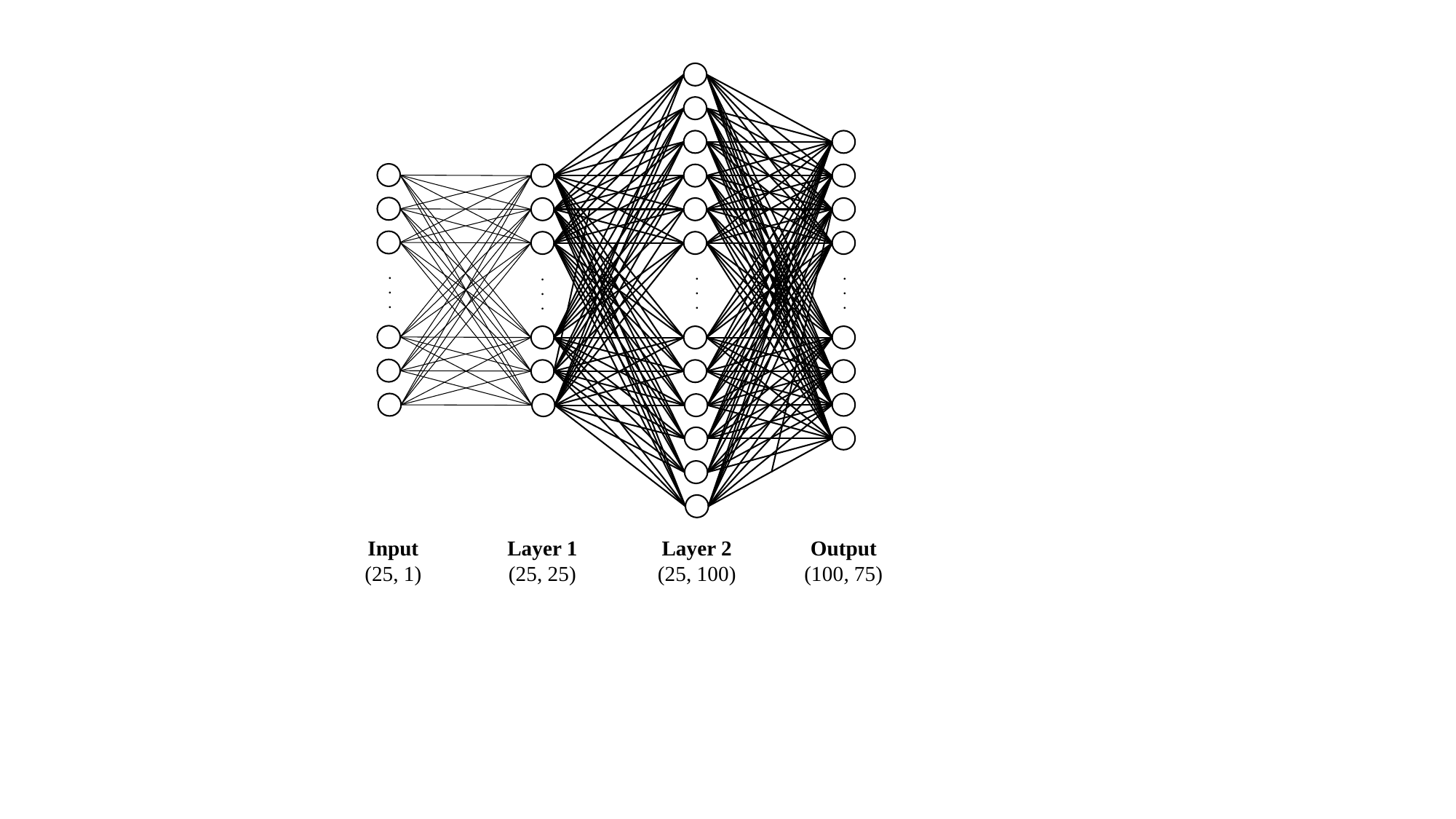

.
.
.
.
.
.
.
.
.
.
.
.

Layer 1
(25, 25)
Layer 2
(25, 100)
Output
(100, 75)
Input
(25, 1)